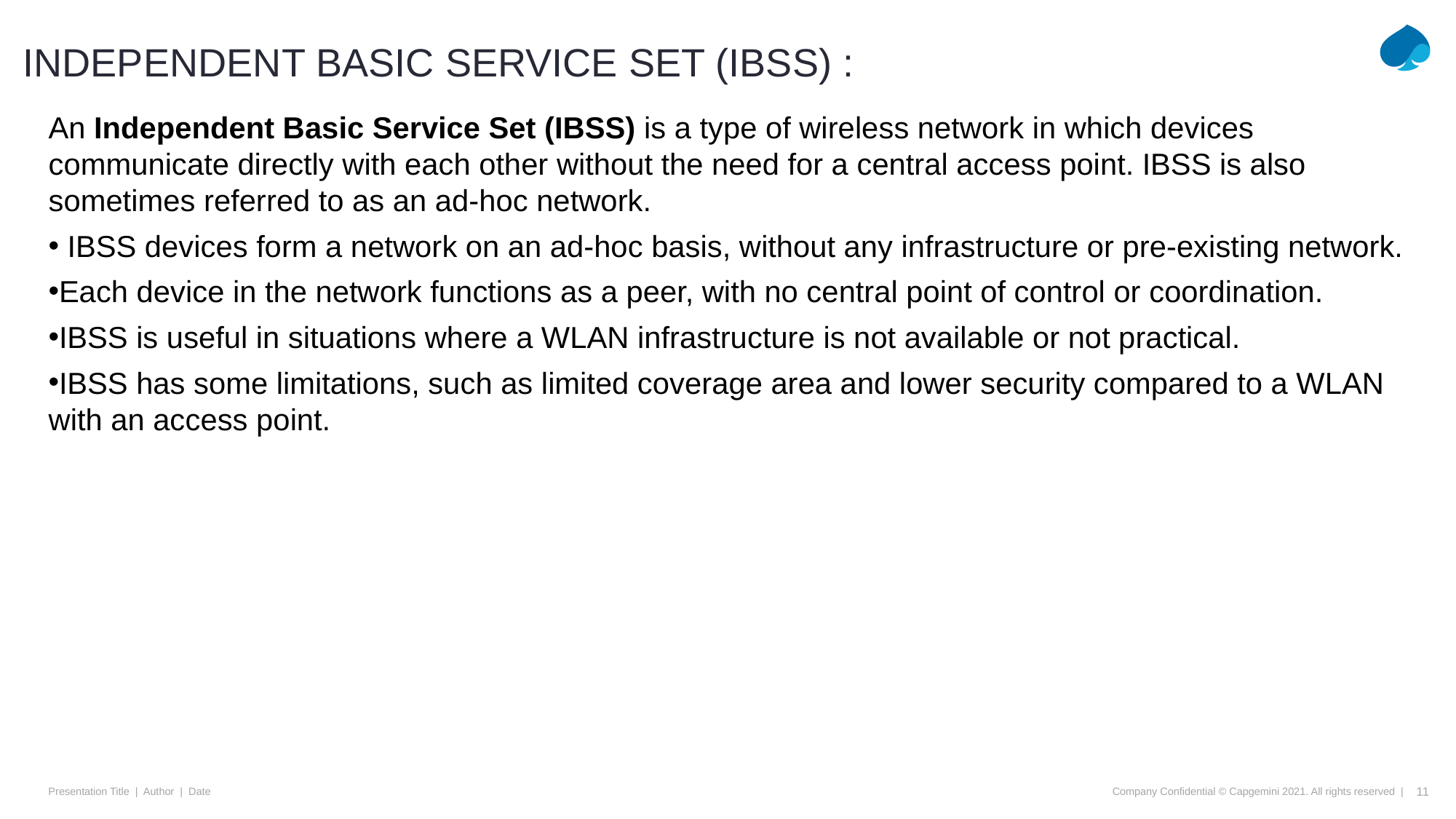

# INDEPENDENT BASIC SERVICE SET (IBSS) :
An Independent Basic Service Set (IBSS) is a type of wireless network in which devices communicate directly with each other without the need for a central access point. IBSS is also sometimes referred to as an ad-hoc network.
 IBSS devices form a network on an ad-hoc basis, without any infrastructure or pre-existing network.
Each device in the network functions as a peer, with no central point of control or coordination.
IBSS is useful in situations where a WLAN infrastructure is not available or not practical.
IBSS has some limitations, such as limited coverage area and lower security compared to a WLAN with an access point.